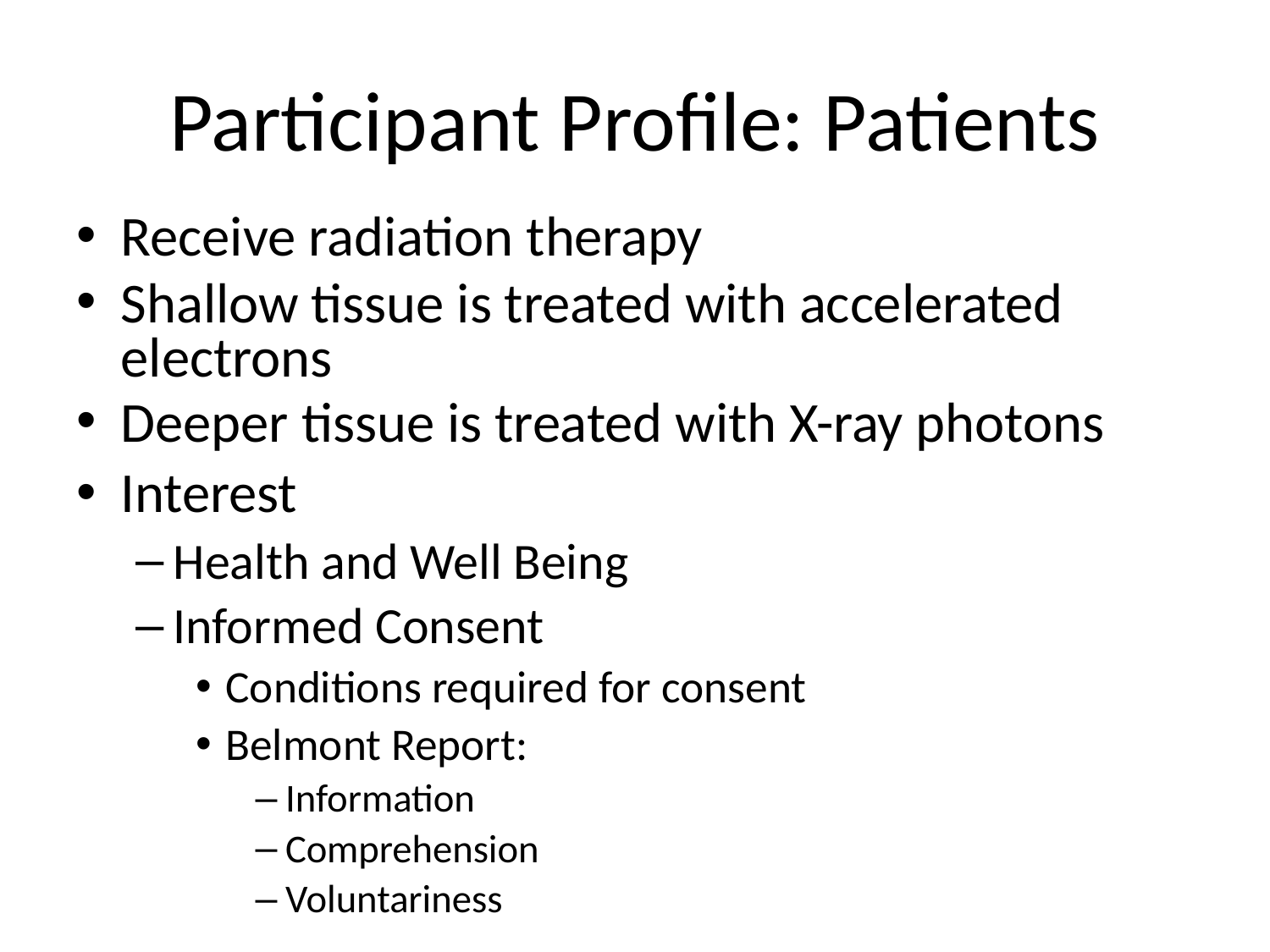

# Participant Profile: Patients
Receive radiation therapy
Shallow tissue is treated with accelerated electrons
Deeper tissue is treated with X-ray photons
Interest
Health and Well Being
Informed Consent
Conditions required for consent
Belmont Report:
Information
Comprehension
Voluntariness